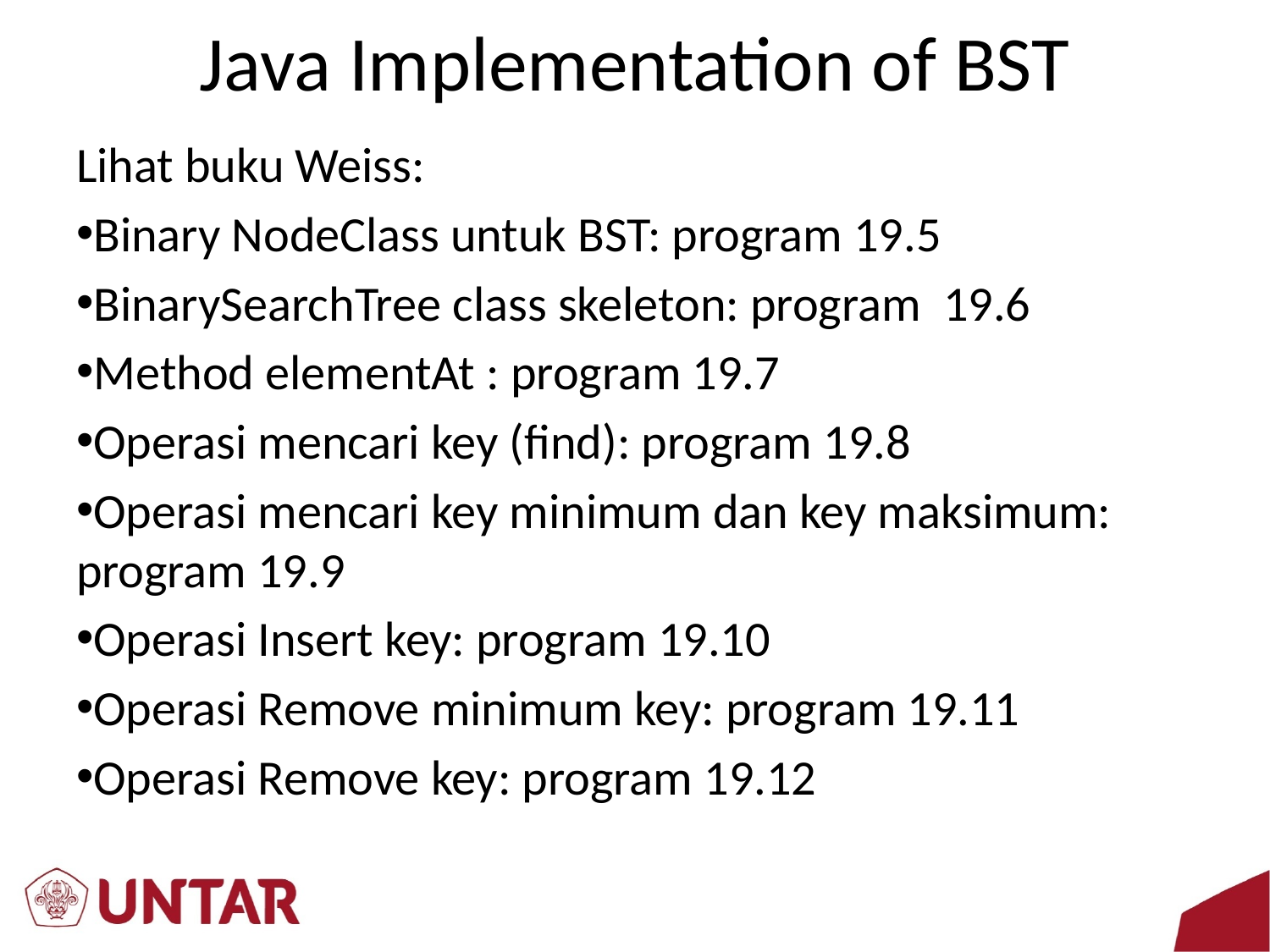

# Java Implementation of BST
Lihat buku Weiss:
Binary NodeClass untuk BST: program 19.5
BinarySearchTree class skeleton: program  19.6
Method elementAt : program 19.7
Operasi mencari key (find): program 19.8
Operasi mencari key minimum dan key maksimum: program 19.9
Operasi Insert key: program 19.10
Operasi Remove minimum key: program 19.11
Operasi Remove key: program 19.12